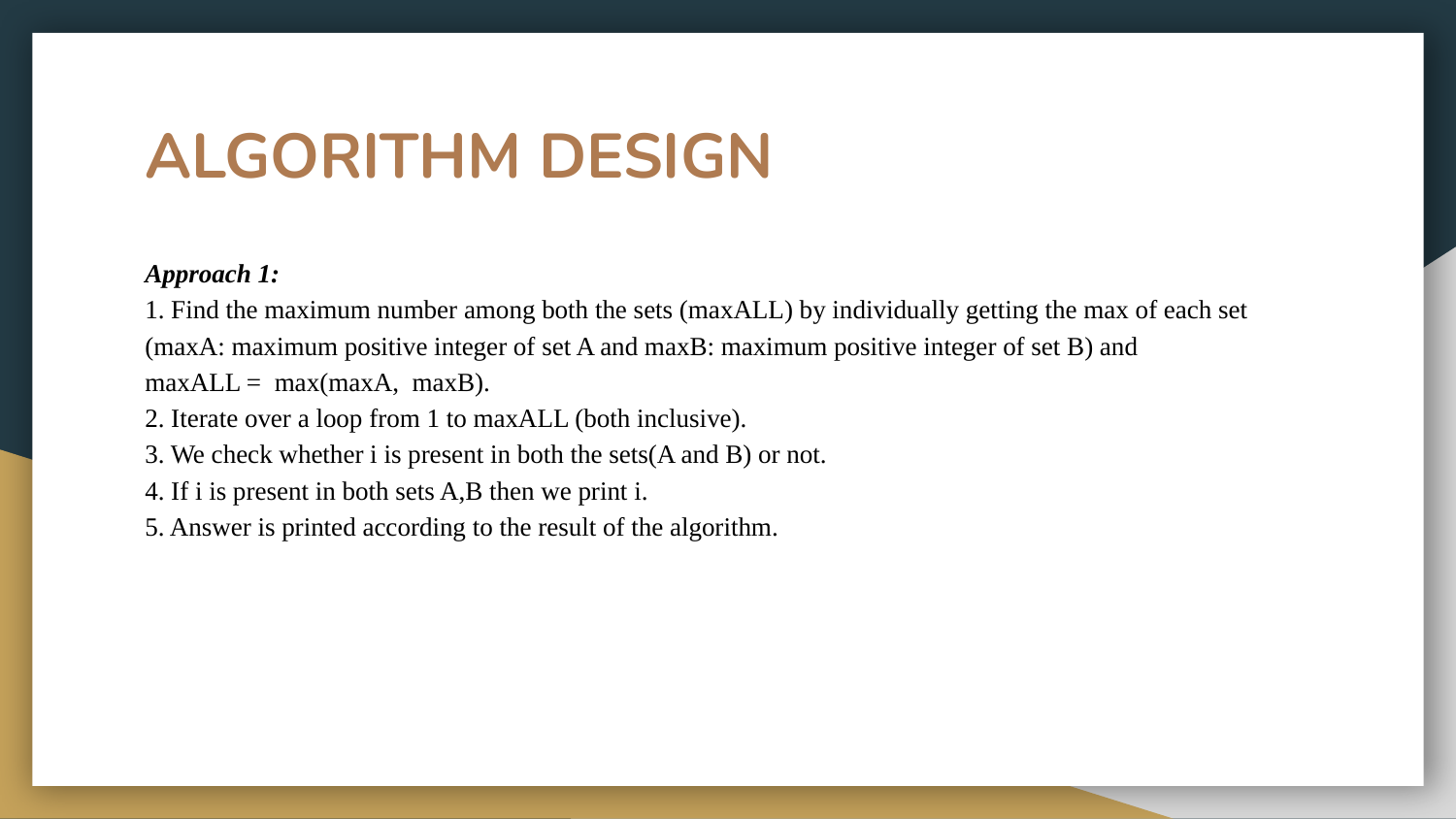

# ALGORITHM DESIGN
Approach 1:
1. Find the maximum number among both the sets (maxALL) by individually getting the max of each set
(maxA: maximum positive integer of set A and maxB: maximum positive integer of set B) and
maxALL =  max(maxA,  maxB).
2. Iterate over a loop from 1 to maxALL (both inclusive).
3. We check whether i is present in both the sets(A and B) or not.
4. If i is present in both sets A,B then we print i.
5. Answer is printed according to the result of the algorithm.